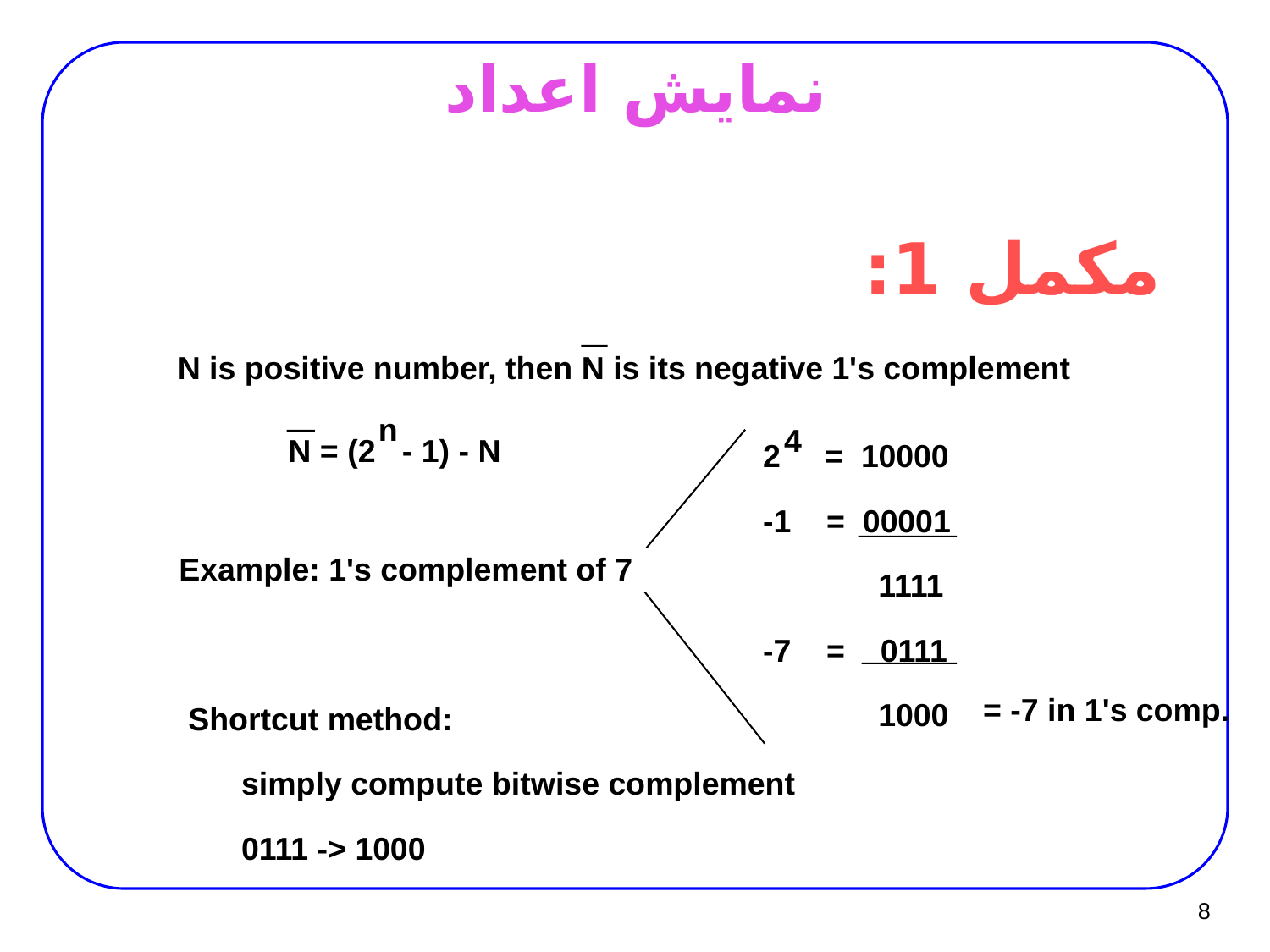

# نمايش اعداد
مکمل 1:

N is positive number, then N is its negative 1's complement
n
4

N = (2   - 1) - N
2     =  10000

-1    =  00001

             1111

-7    =    0111

             1000

Example: 1's complement of 7

= -7 in 1's comp.
Shortcut method:

      simply compute bitwise complement

      0111 -> 1000
8